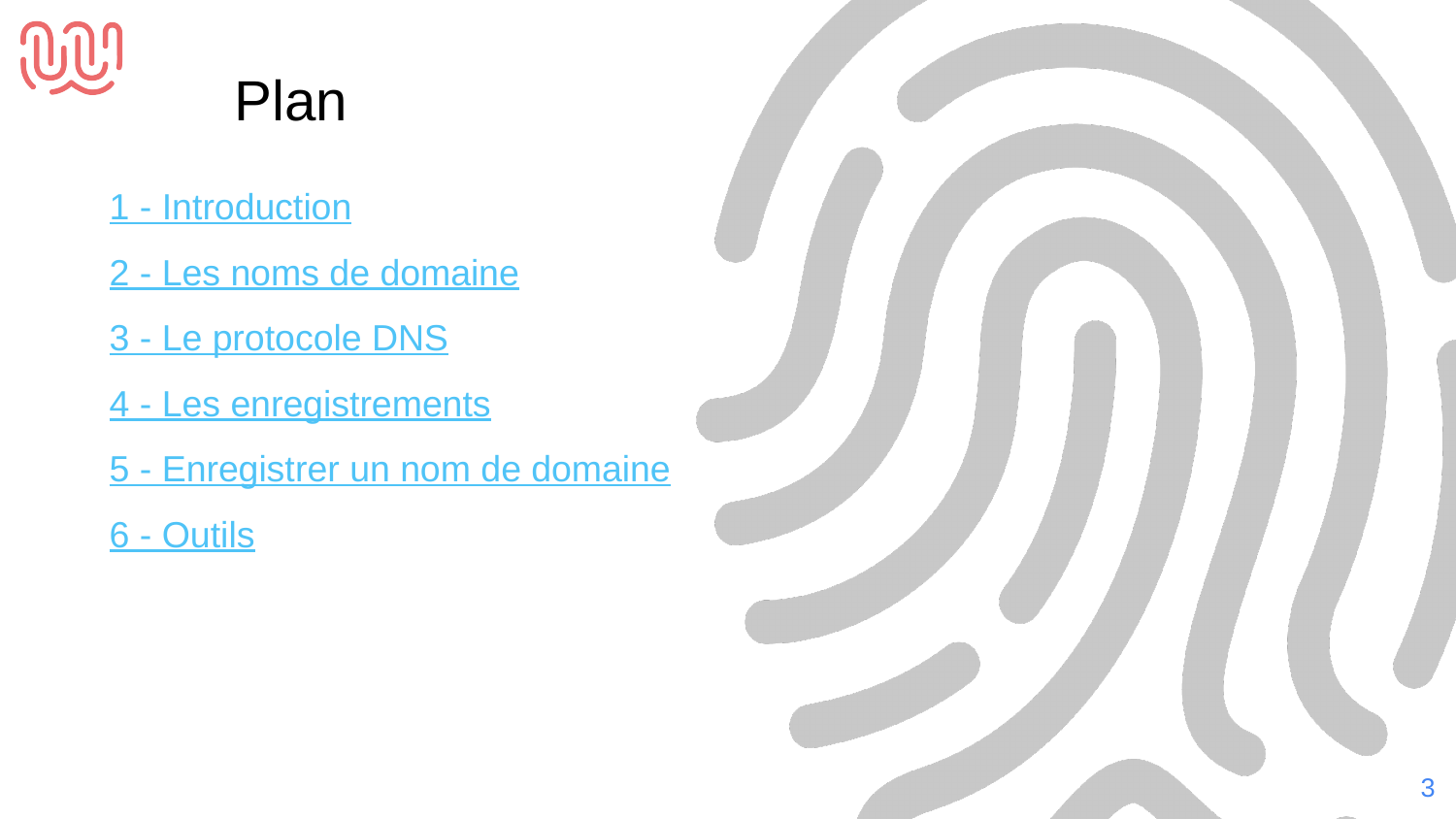

Plan
1 - Introduction
2 - Les noms de domaine
3 - Le protocole DNS
4 - Les enregistrements
5 - Enregistrer un nom de domaine
6 - Outils
3